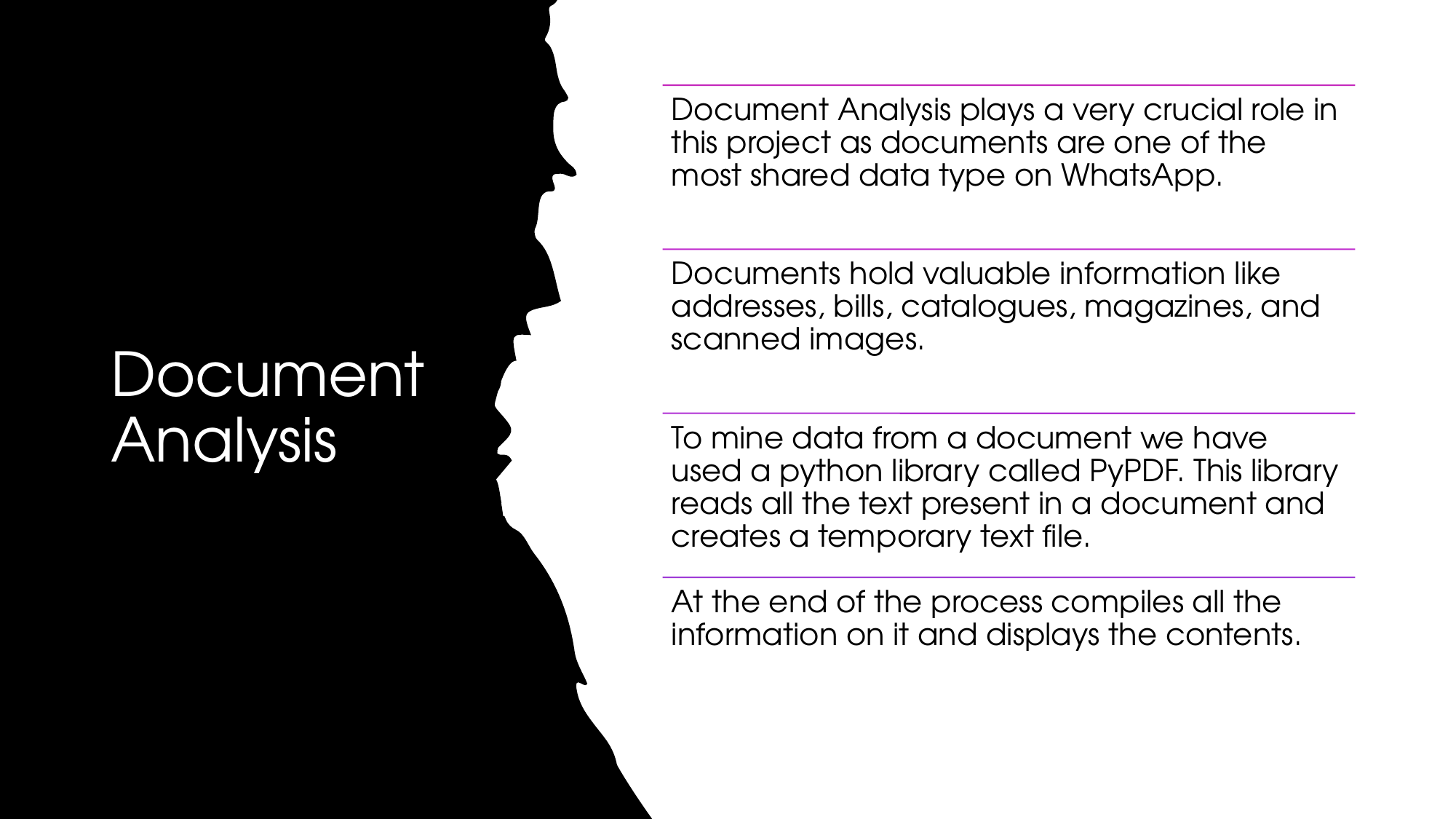

# Document Analysis
Document Analysis plays a very crucial role in this project as documents are one of the most shared data type on WhatsApp.
Documents hold valuable information like addresses, bills, catalogues, magazines, and scanned images.
To mine data from a document we have used a python library called PyPDF. This library reads all the text present in a document and creates a temporary text file.
At the end of the process compiles all the information on it and displays the contents.